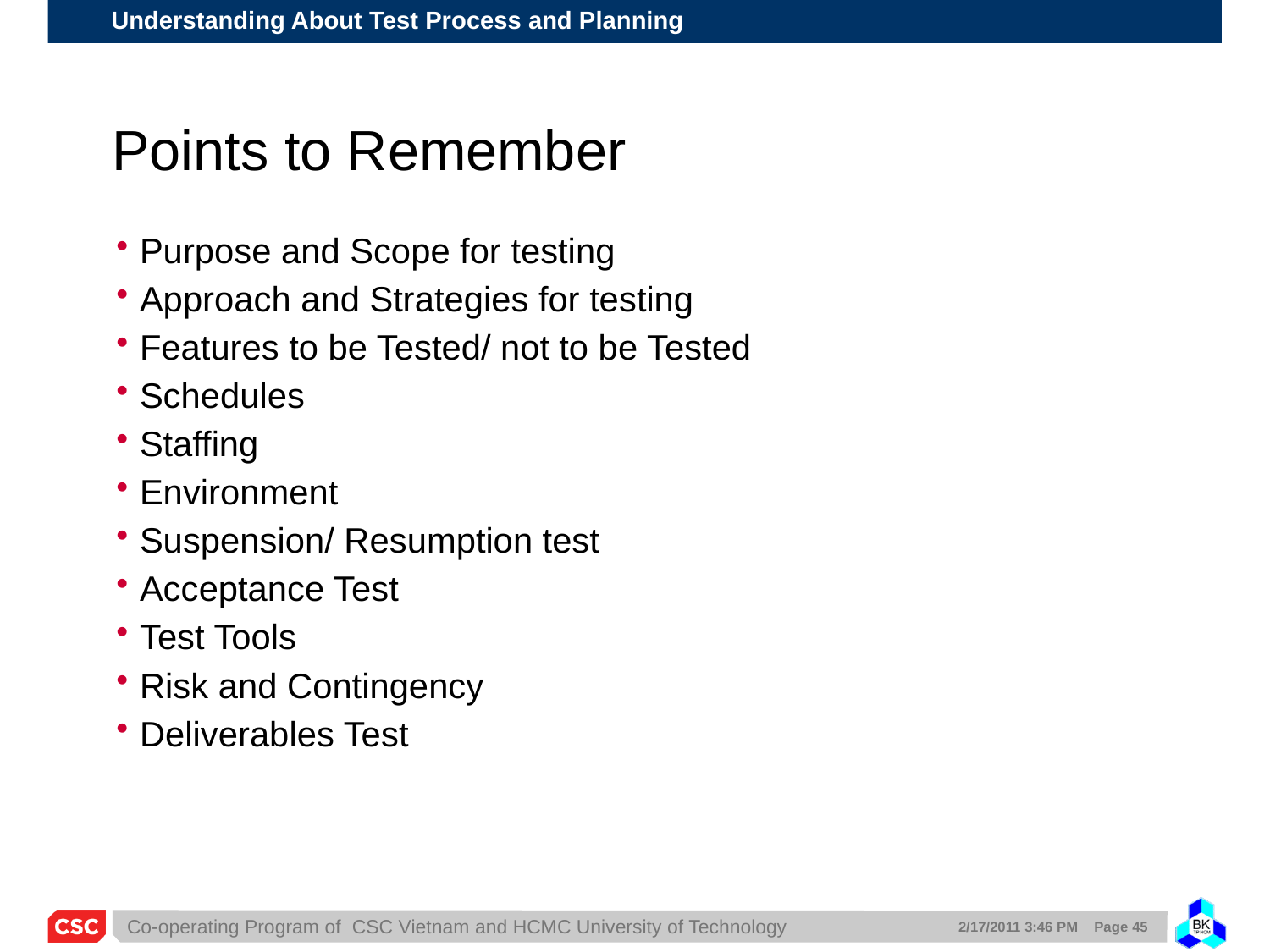

Points to Remember
Purpose and Scope for testing
Approach and Strategies for testing
Features to be Tested/ not to be Tested
Schedules
Staffing
Environment
Suspension/ Resumption test
Acceptance Test
Test Tools
Risk and Contingency
Deliverables Test